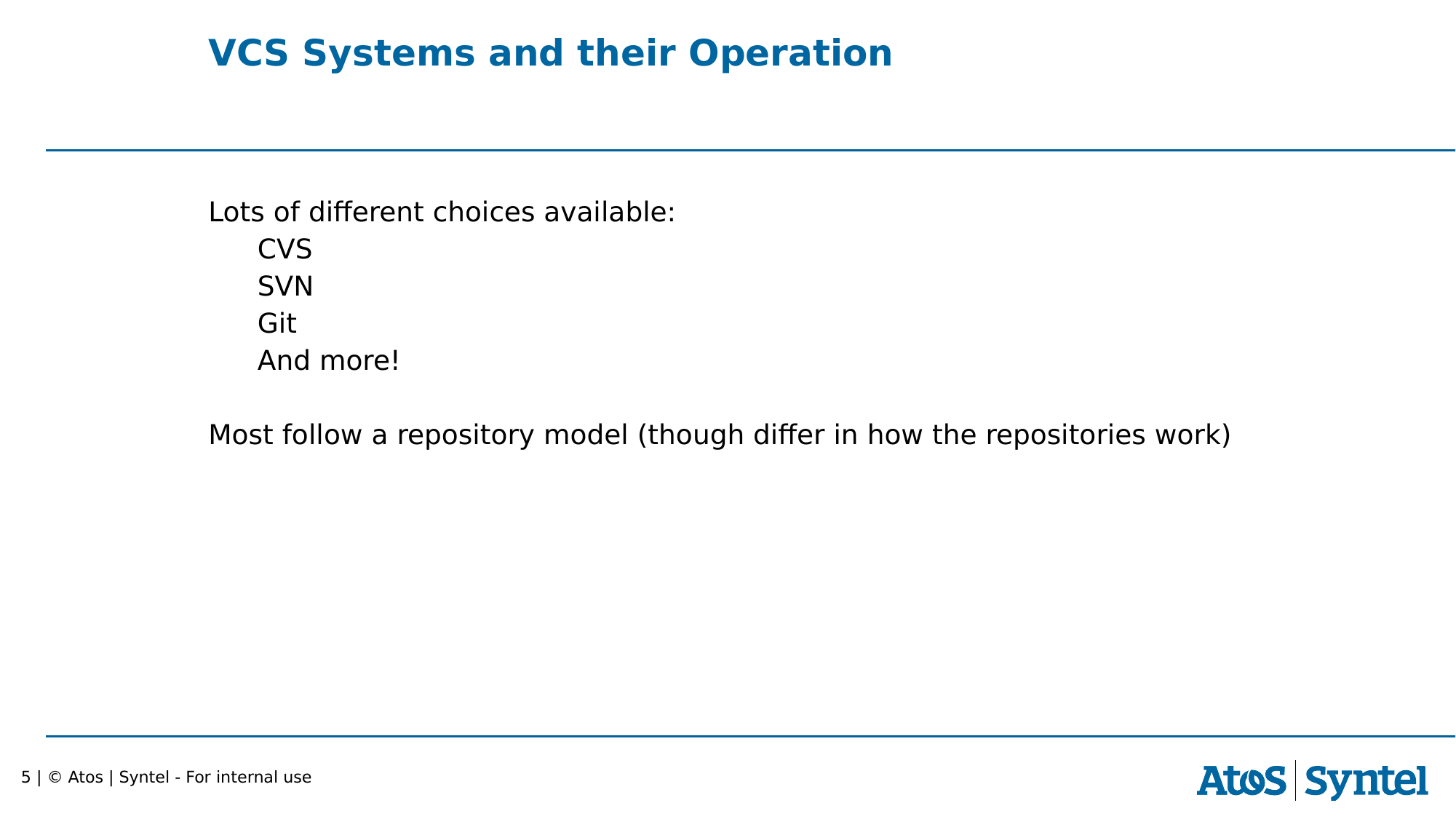

# VCS Systems and their Operation
Lots of different choices available:
CVS
SVN
Git
And more!

Most follow a repository model (though differ in how the repositories work)